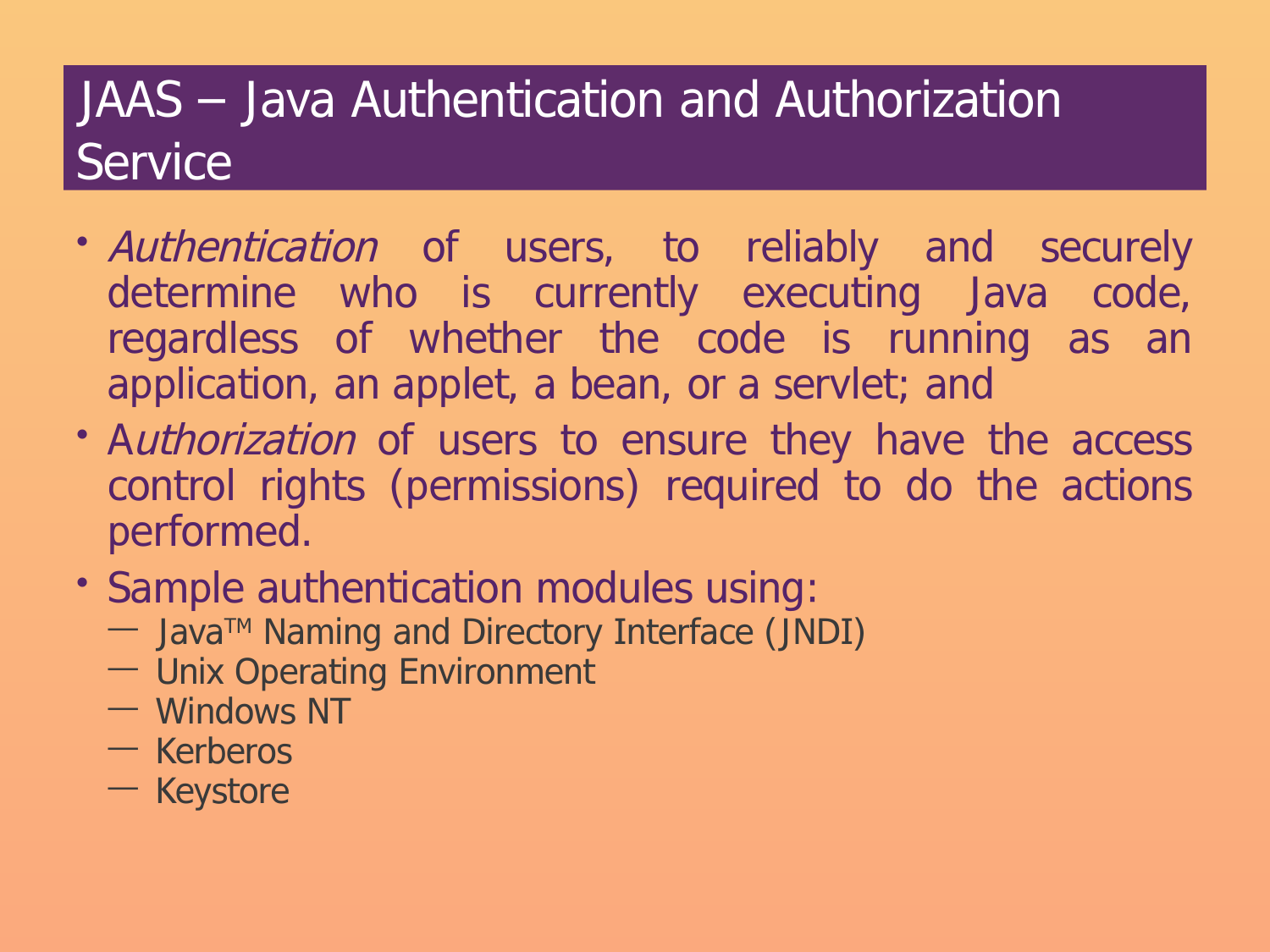

# JAAS – Java Authentication and Authorization Service
Authentication of users, to reliably and securely determine who is currently executing Java code, regardless of whether the code is running as an application, an applet, a bean, or a servlet; and
Authorization of users to ensure they have the access control rights (permissions) required to do the actions performed.
Sample authentication modules using:
JavaTM Naming and Directory Interface (JNDI)
Unix Operating Environment
Windows NT
Kerberos
Keystore